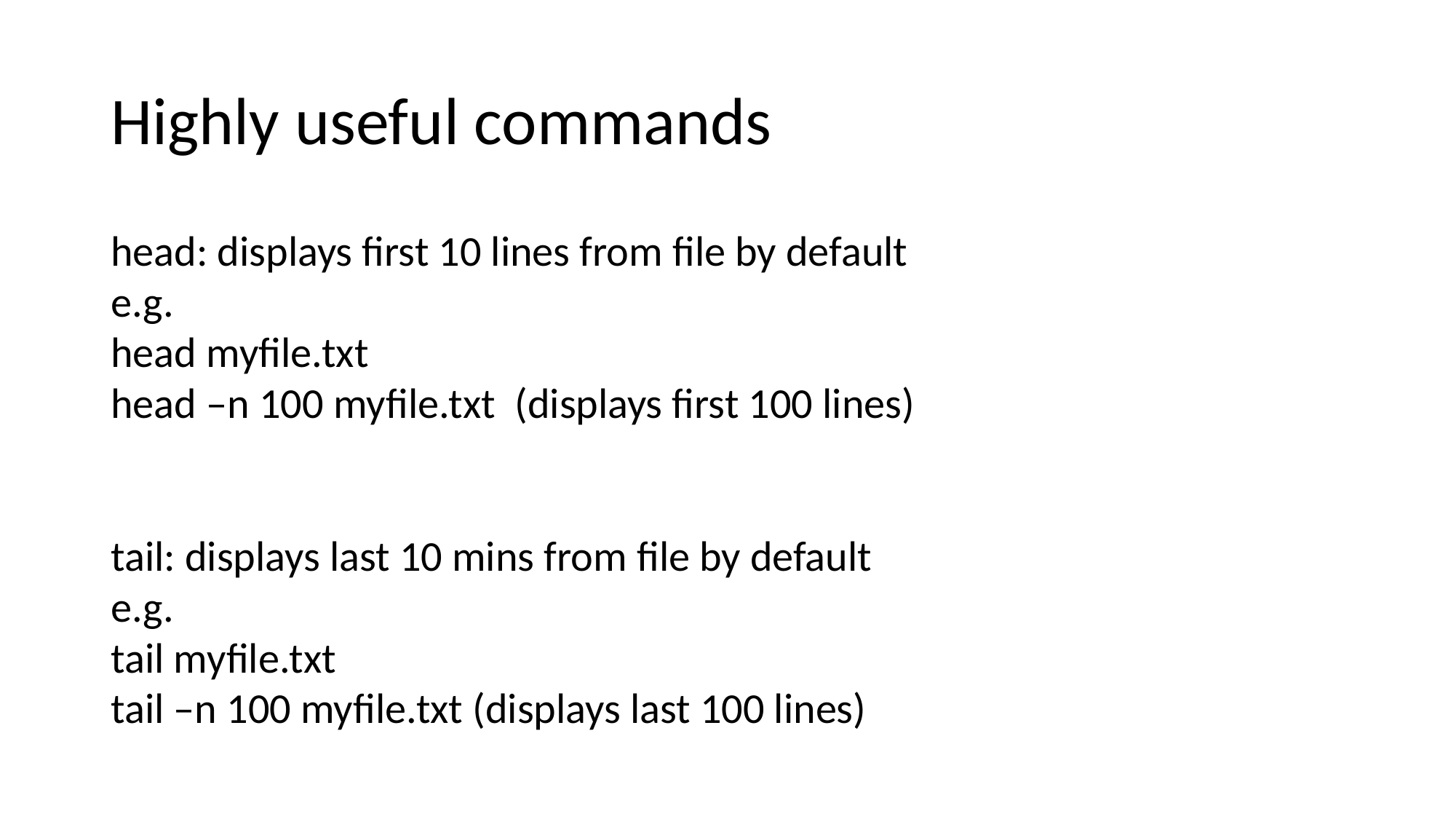

# Highly useful commands
head: displays first 10 lines from file by default
e.g.
head myfile.txt
head –n 100 myfile.txt  (displays first 100 lines)

tail: displays last 10 mins from file by default
e.g.
tail myfile.txt
tail –n 100 myfile.txt (displays last 100 lines)